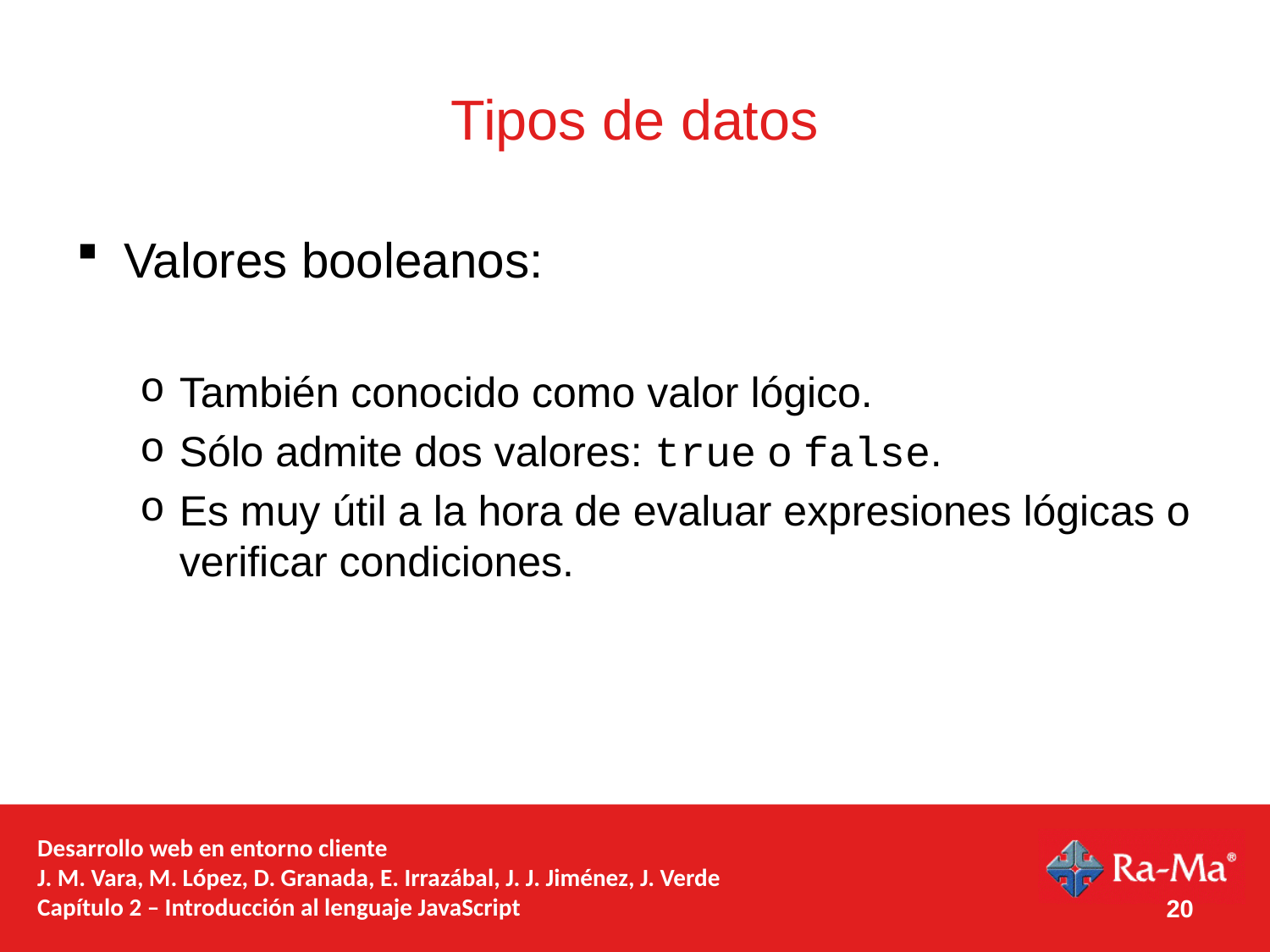

# Tipos de datos
Valores booleanos:

También conocido como valor lógico.
Sólo admite dos valores: true o false.
Es muy útil a la hora de evaluar expresiones lógicas o verificar condiciones.
20